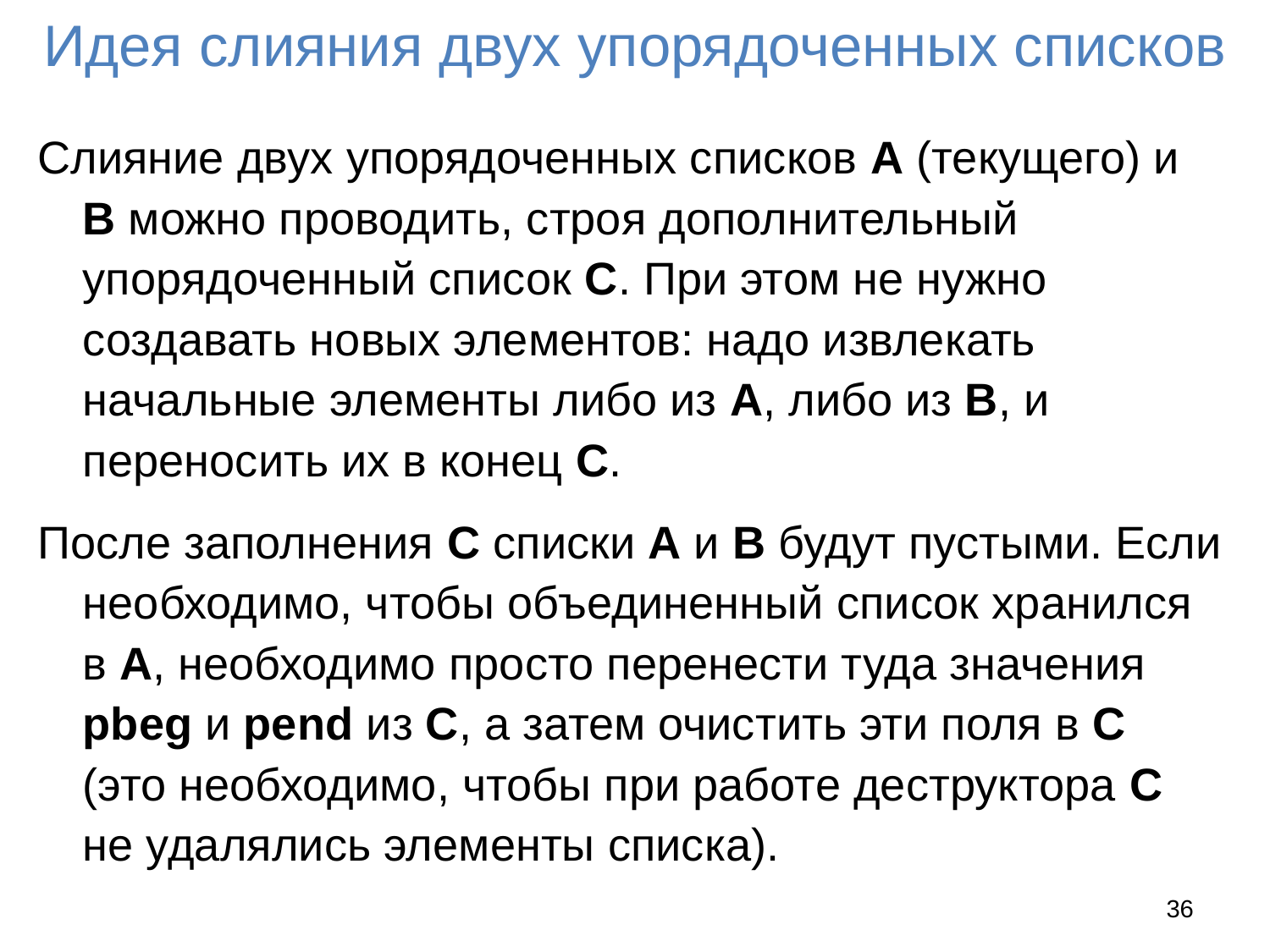

# Идея слияния двух упорядоченных списков
Слияние двух упорядоченных списков A (текущего) и B можно проводить, строя дополнительный упорядоченный список C. При этом не нужно создавать новых элементов: надо извлекать начальные элементы либо из A, либо из B, и переносить их в конец C.
После заполнения C списки A и B будут пустыми. Если необходимо, чтобы объединенный список хранился в A, необходимо просто перенести туда значения pbeg и pend из C, а затем очистить эти поля в C (это необходимо, чтобы при работе деструктора C не удалялись элементы списка).

36